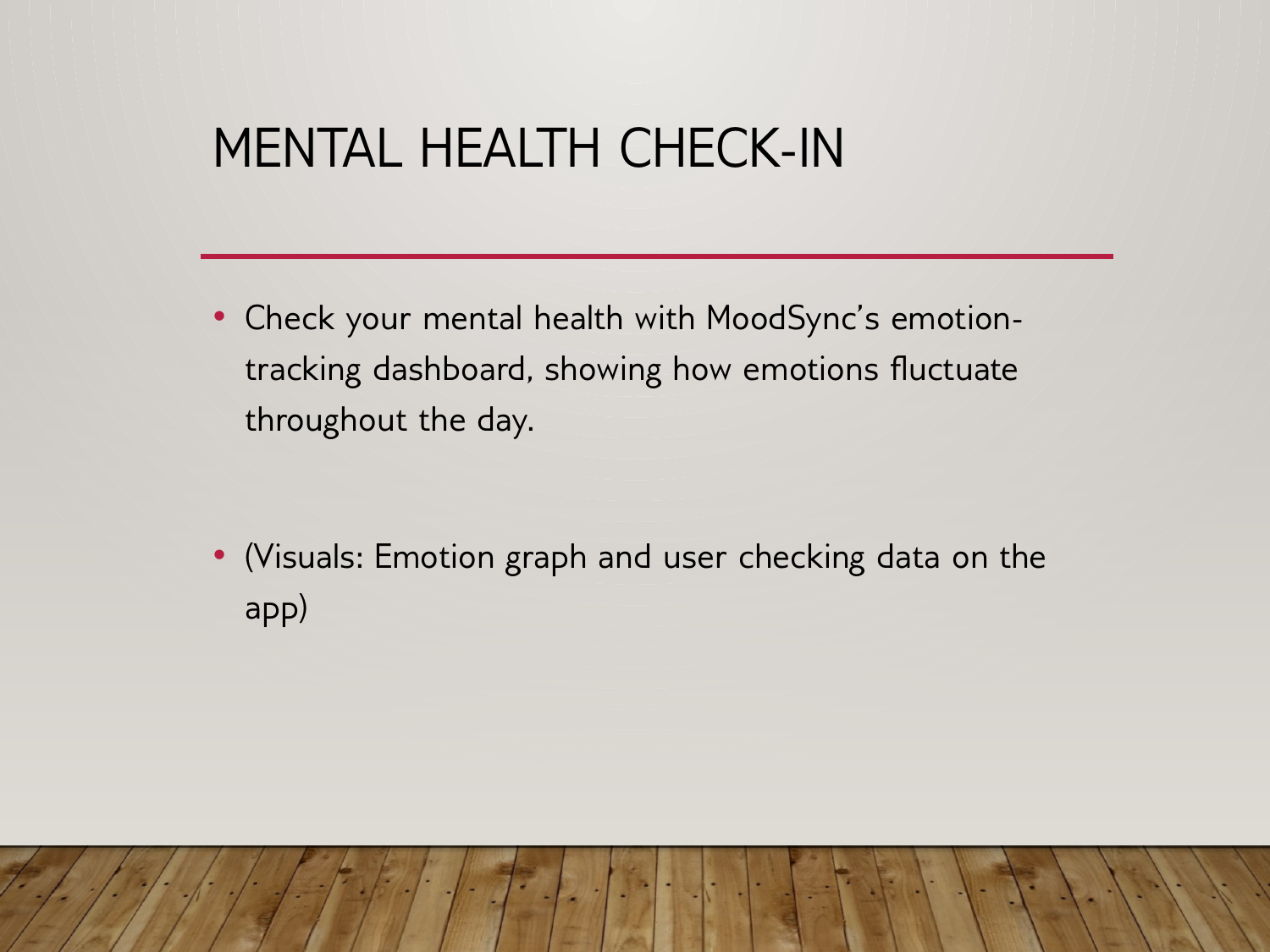

# Mental Health Check-in
Check your mental health with MoodSync’s emotion-tracking dashboard, showing how emotions fluctuate throughout the day.

(Visuals: Emotion graph and user checking data on the app)